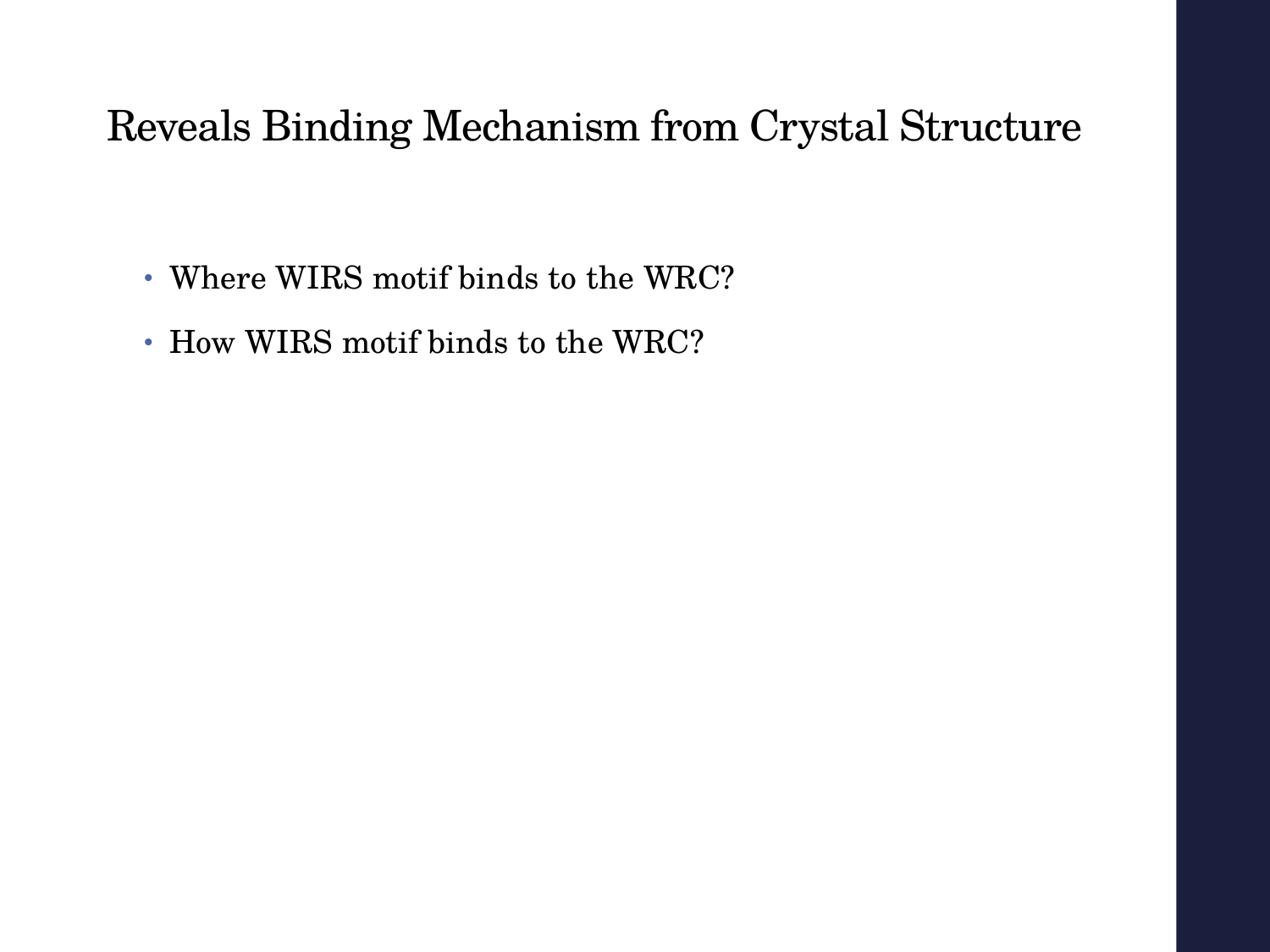

# Reveals Binding Mechanism from Crystal Structure
Where WIRS motif binds to the WRC?
How WIRS motif binds to the WRC?